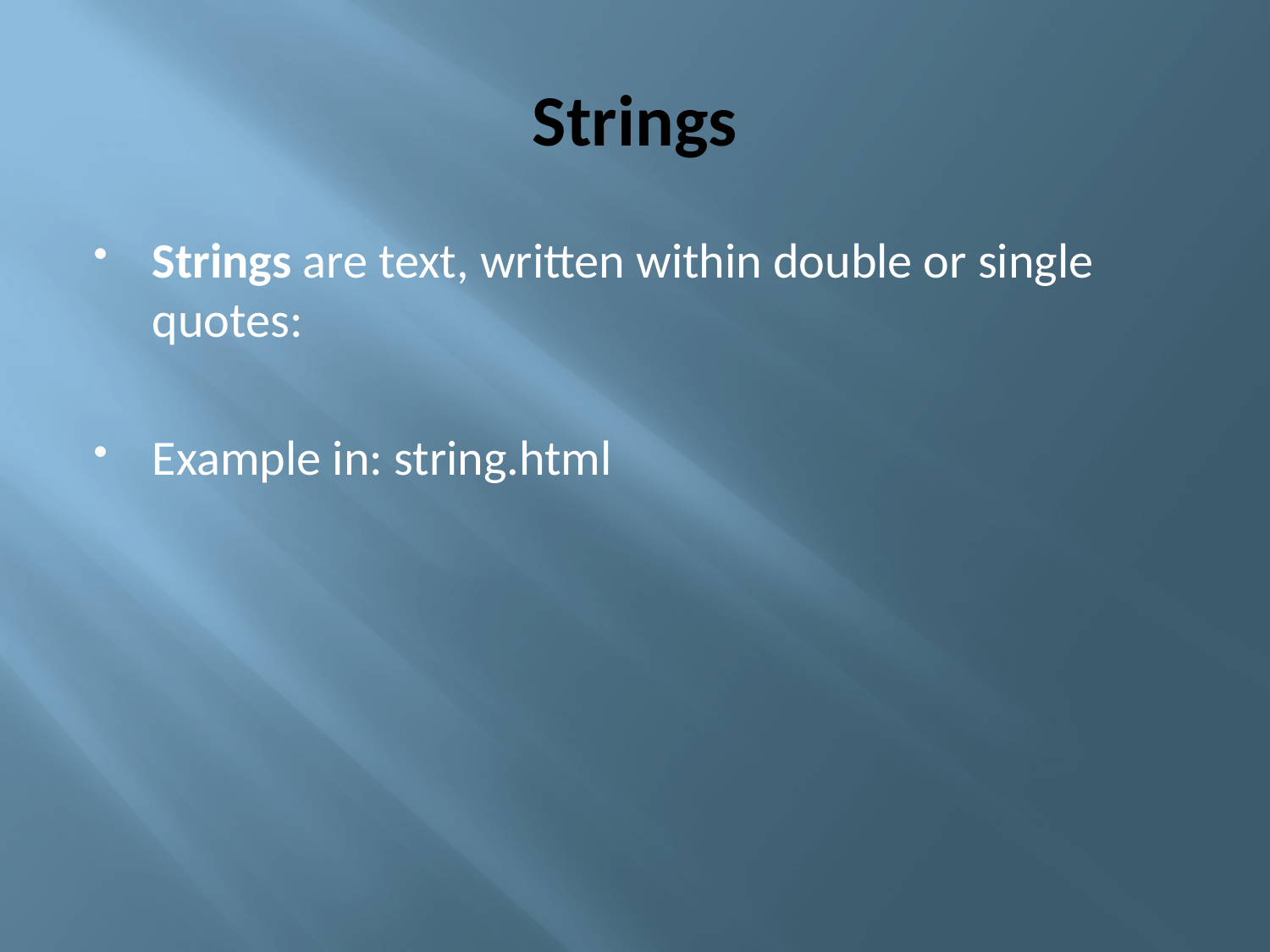

# Strings
Strings are text, written within double or single quotes:

Example in: string.html